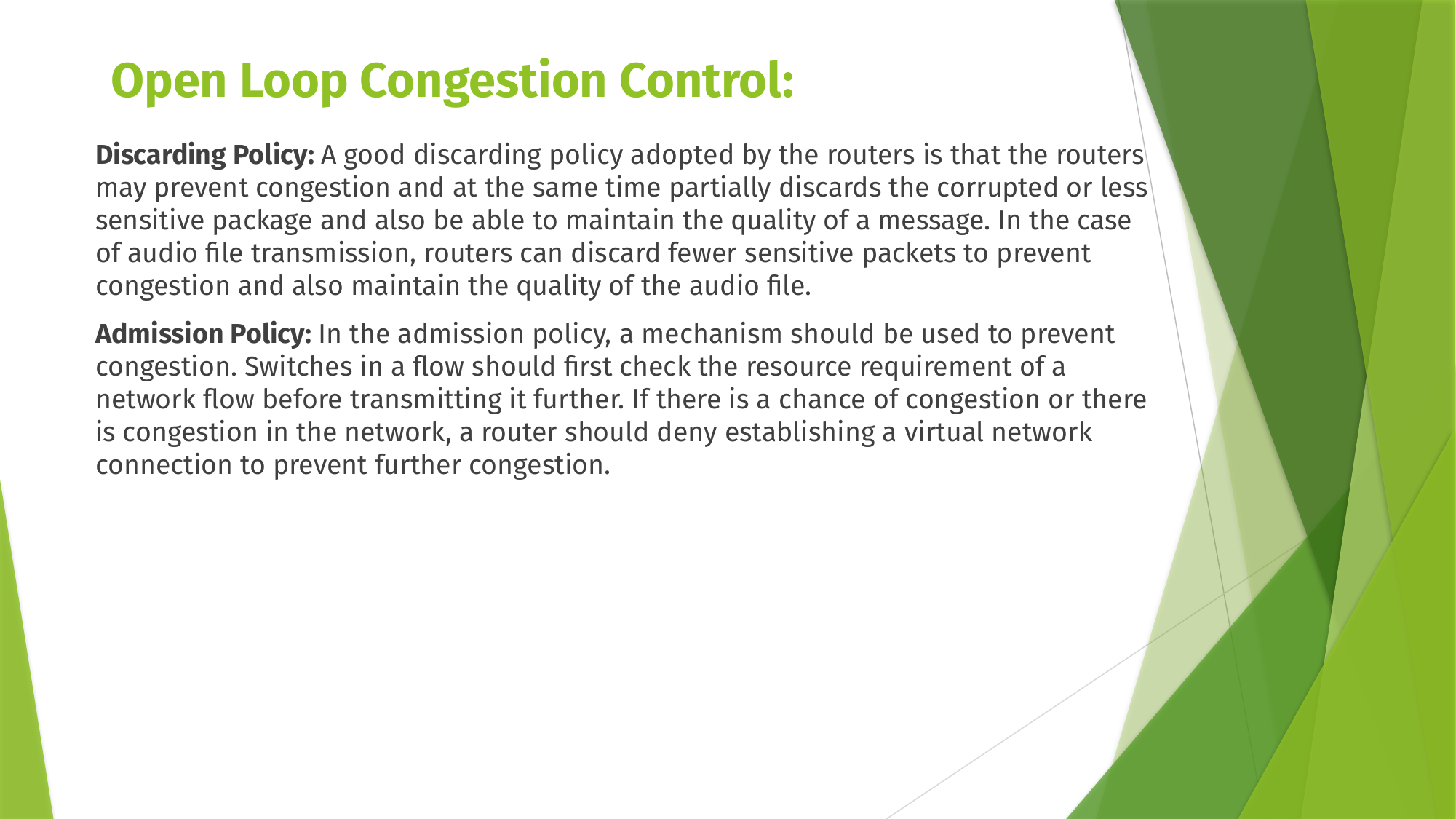

# Open Loop Congestion Control:
Discarding Policy: A good discarding policy adopted by the routers is that the routers may prevent congestion and at the same time partially discards the corrupted or less sensitive package and also be able to maintain the quality of a message. In the case of audio file transmission, routers can discard fewer sensitive packets to prevent congestion and also maintain the quality of the audio file.
Admission Policy: In the admission policy, a mechanism should be used to prevent congestion. Switches in a flow should first check the resource requirement of a network flow before transmitting it further. If there is a chance of congestion or there is congestion in the network, a router should deny establishing a virtual network connection to prevent further congestion.